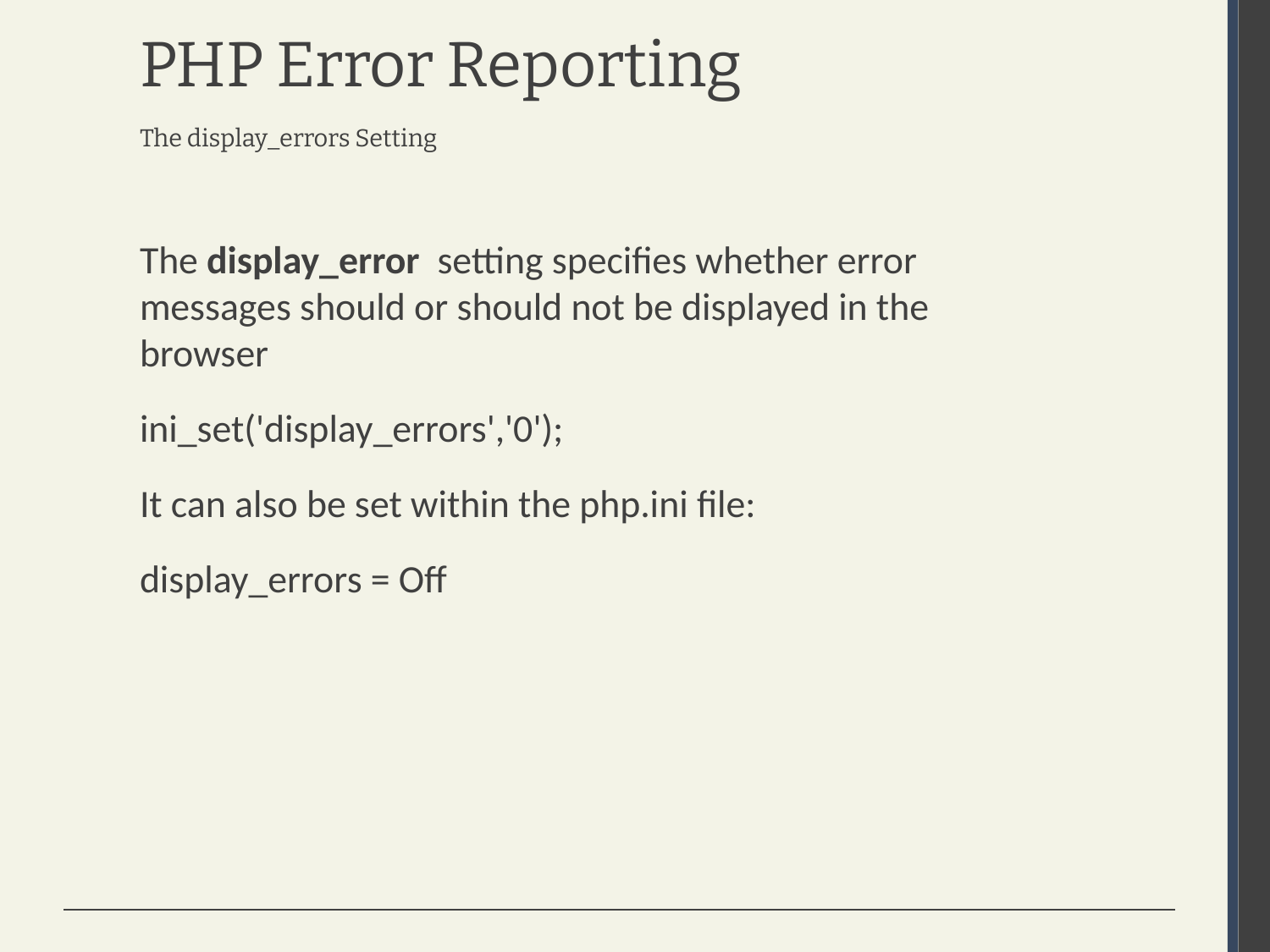

# PHP Error Reporting
The display_errors Setting
The display_error  setting specifies whether error messages should or should not be displayed in the browser
ini_set('display_errors','0');
It can also be set within the php.ini file:
display_errors = Off